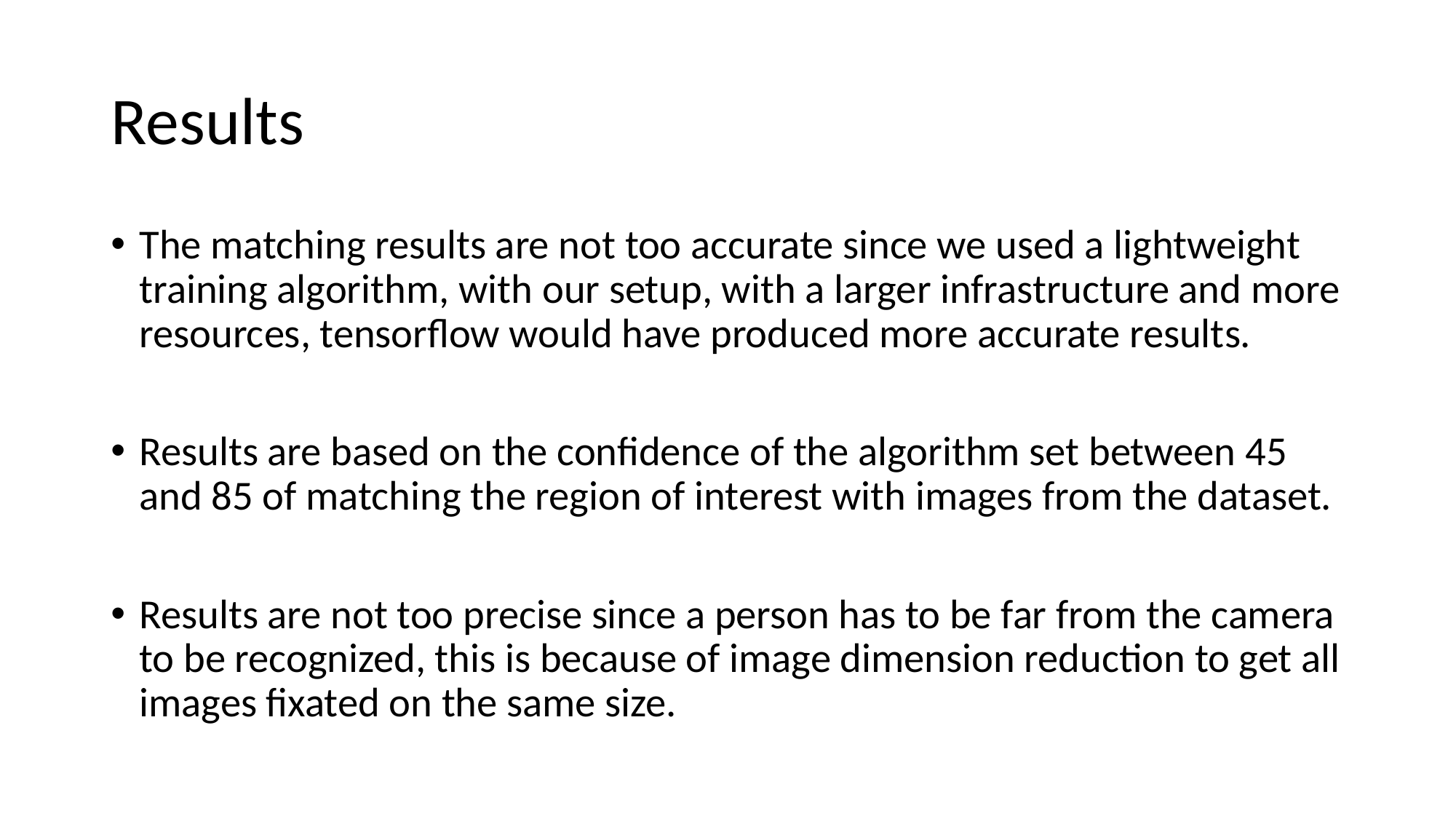

# Results
The matching results are not too accurate since we used a lightweight training algorithm, with our setup, with a larger infrastructure and more resources, tensorflow would have produced more accurate results.

Results are based on the confidence of the algorithm set between 45 and 85 of matching the region of interest with images from the dataset.

Results are not too precise since a person has to be far from the camera to be recognized, this is because of image dimension reduction to get all images fixated on the same size.